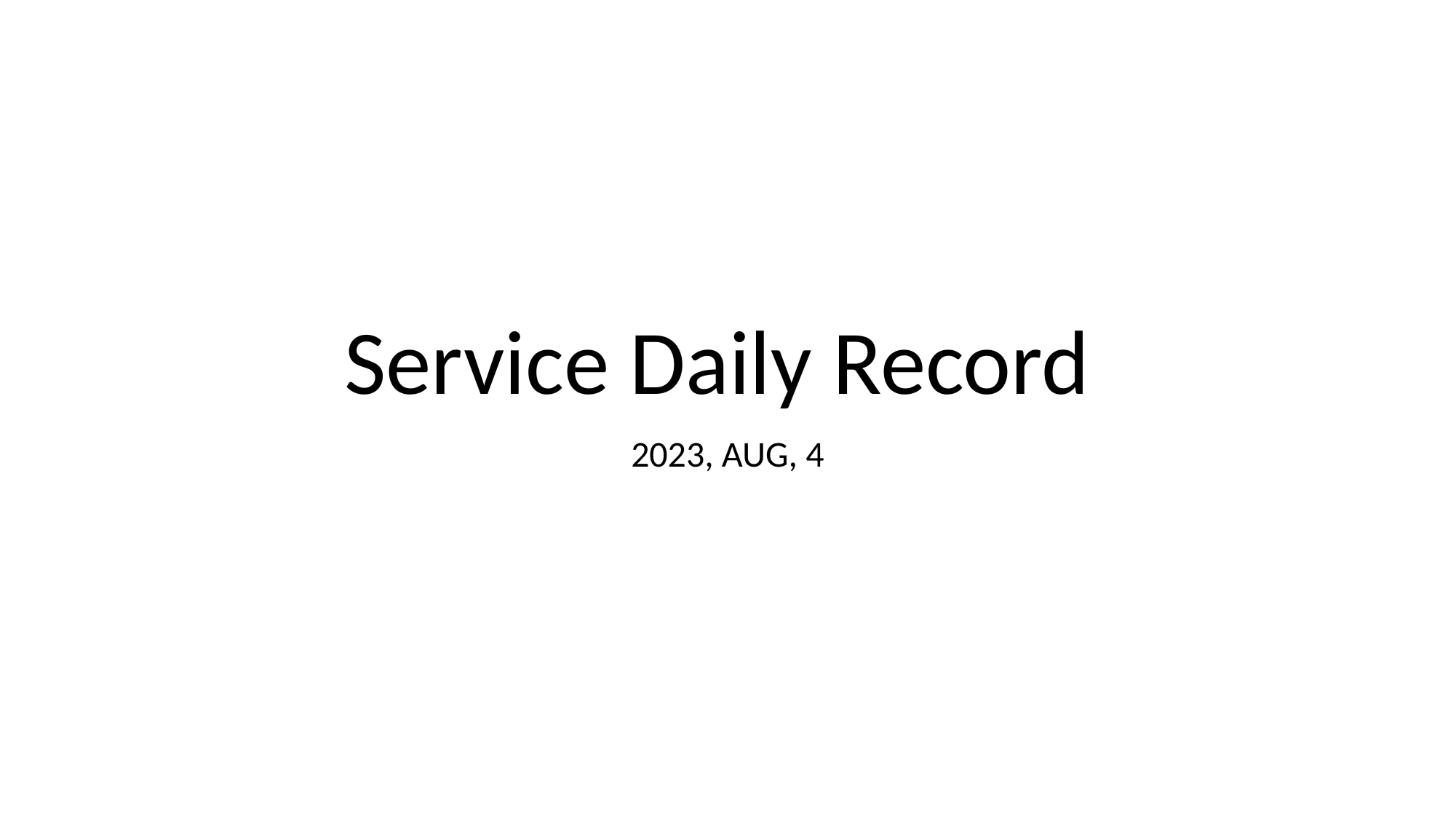

# Service Daily Record
2023, AUG, 4